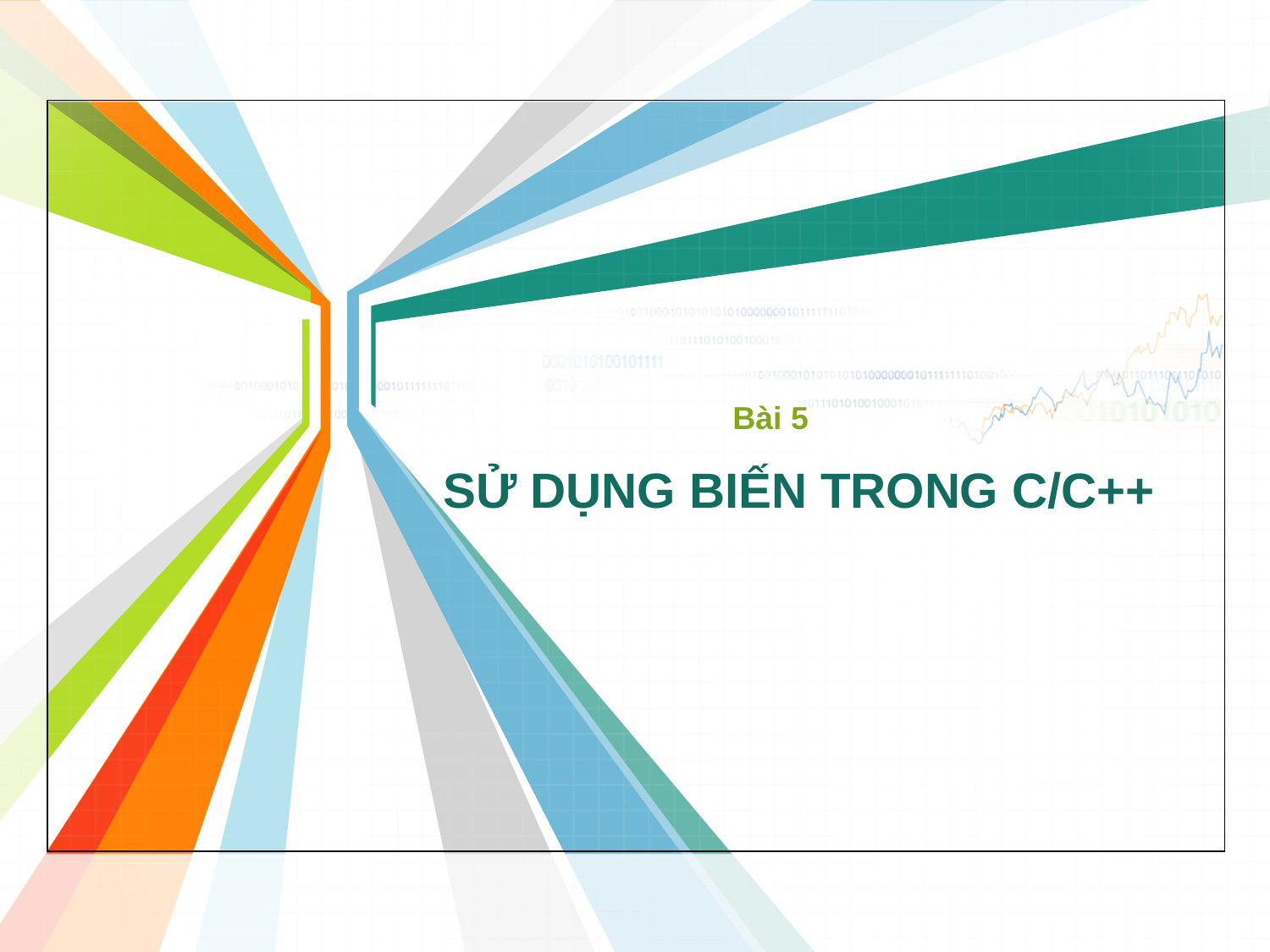

Bài 5
# SỬ DỤNG BIẾN TRONG C/C++